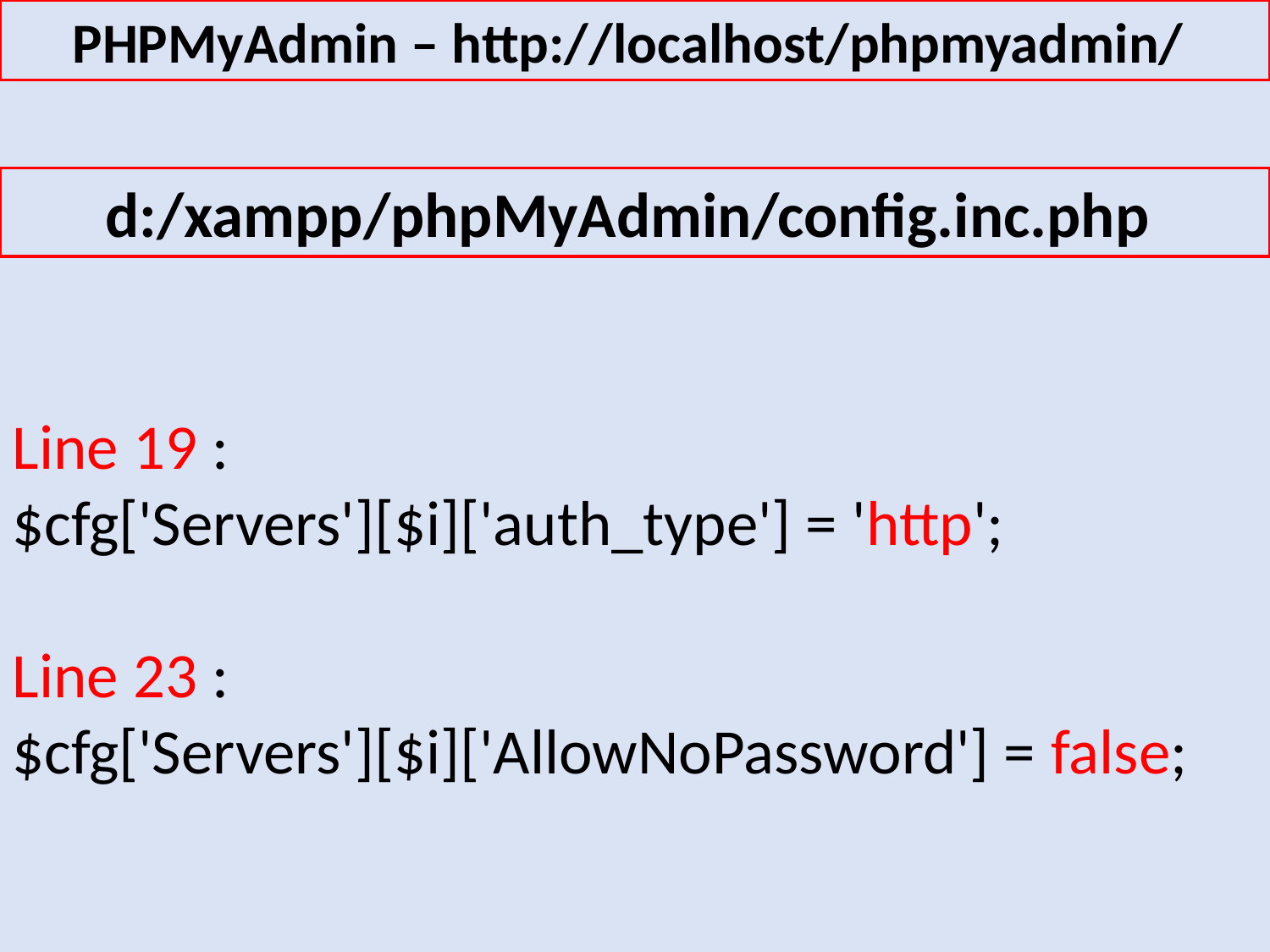

PHPMyAdmin – http://localhost/phpmyadmin/
d:/xampp/phpMyAdmin/config.inc.php
Line 19 :
$cfg['Servers'][$i]['auth_type'] = 'http';

Line 23 :
$cfg['Servers'][$i]['AllowNoPassword'] = false;